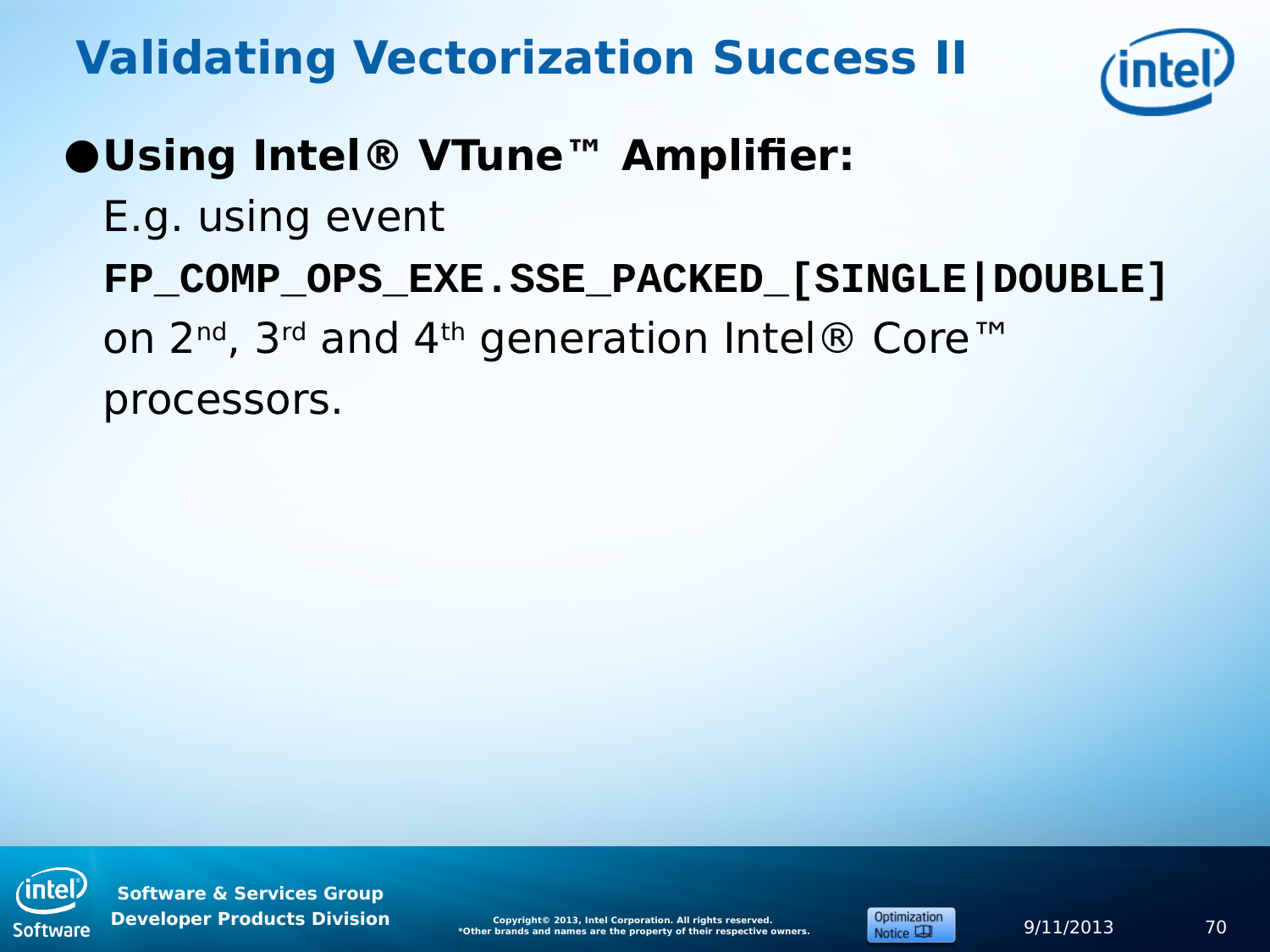

# Validating Vectorization Success II
Using Intel® VTune™ Amplifier:
E.g. using event FP_COMP_OPS_EXE.SSE_PACKED_[SINGLE|DOUBLE] on 2nd, 3rd and 4th generation Intel® Core™ processors.

9/11/2013
70